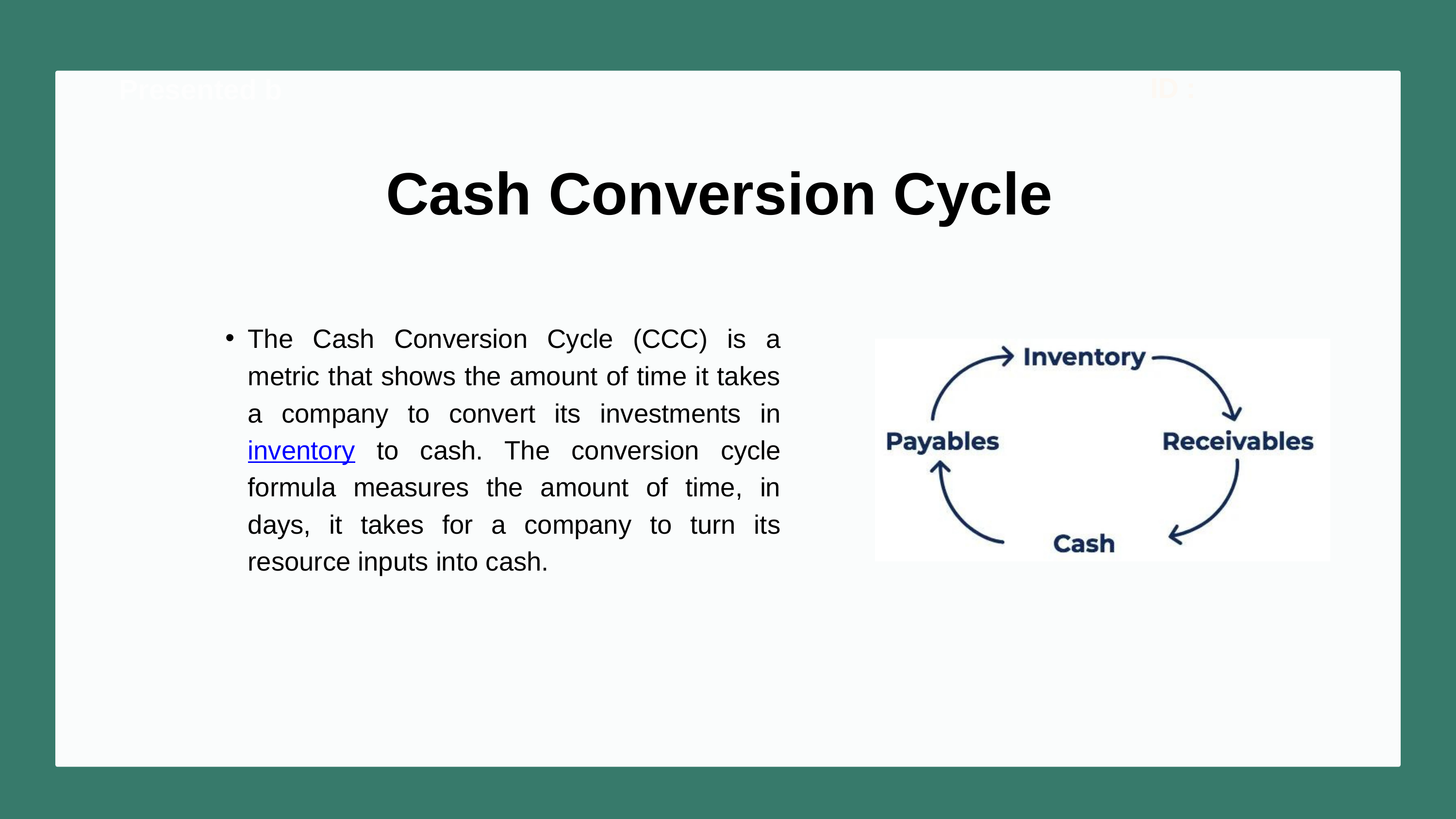

ID :
Presented b

Cash Conversion Cycle
The Cash Conversion Cycle (CCC) is a metric that shows the amount of time it takes a company to convert its investments in inventory to cash. The conversion cycle formula measures the amount of time, in days, it takes for a company to turn its resource inputs into cash.